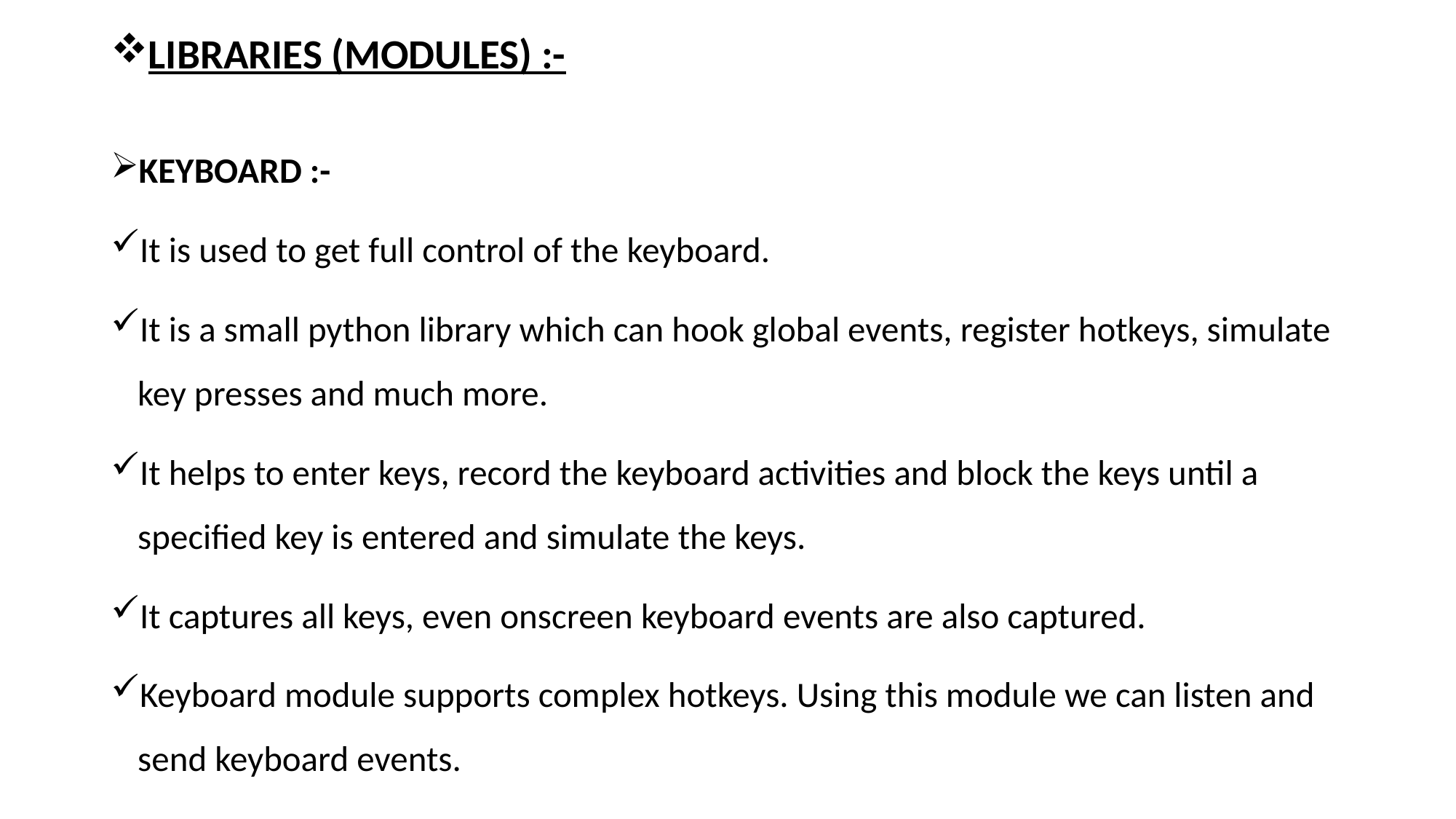

LIBRARIES (MODULES) :-

KEYBOARD :-
It is used to get full control of the keyboard.
It is a small python library which can hook global events, register hotkeys, simulate key presses and much more.
It helps to enter keys, record the keyboard activities and block the keys until a specified key is entered and simulate the keys.
It captures all keys, even onscreen keyboard events are also captured.
Keyboard module supports complex hotkeys. Using this module we can listen and send keyboard events.